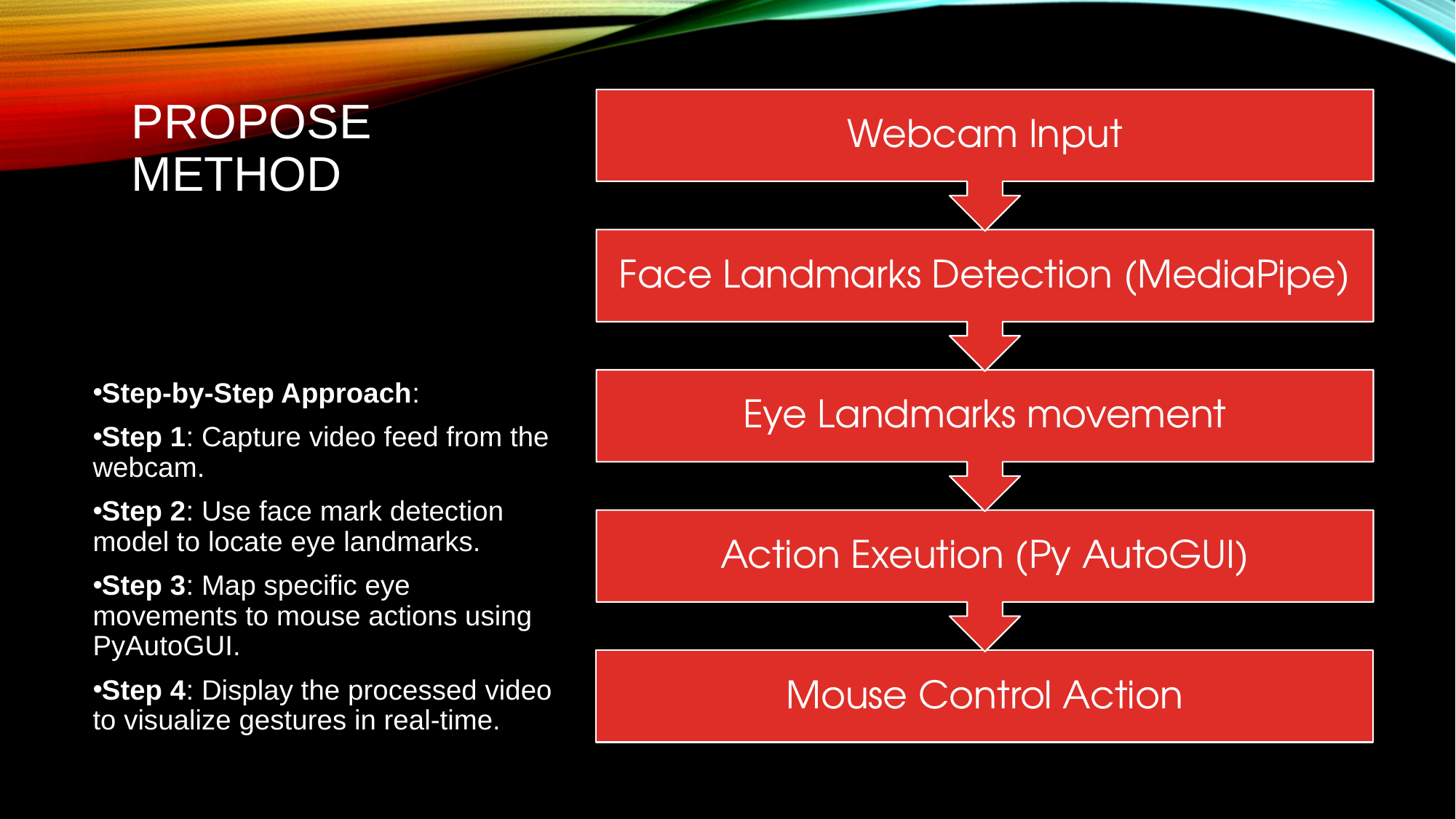

# Propose Method
Mouse Control Action
Action Exeution (Py AutoGUI)
Eye Landmarks movement
Face Landmarks Detection (MediaPipe)
Webcam Input
Step-by-Step Approach:
Step 1: Capture video feed from the webcam.
Step 2: Use face mark detection model to locate eye landmarks.
Step 3: Map specific eye movements to mouse actions using PyAutoGUI.
Step 4: Display the processed video to visualize gestures in real-time.